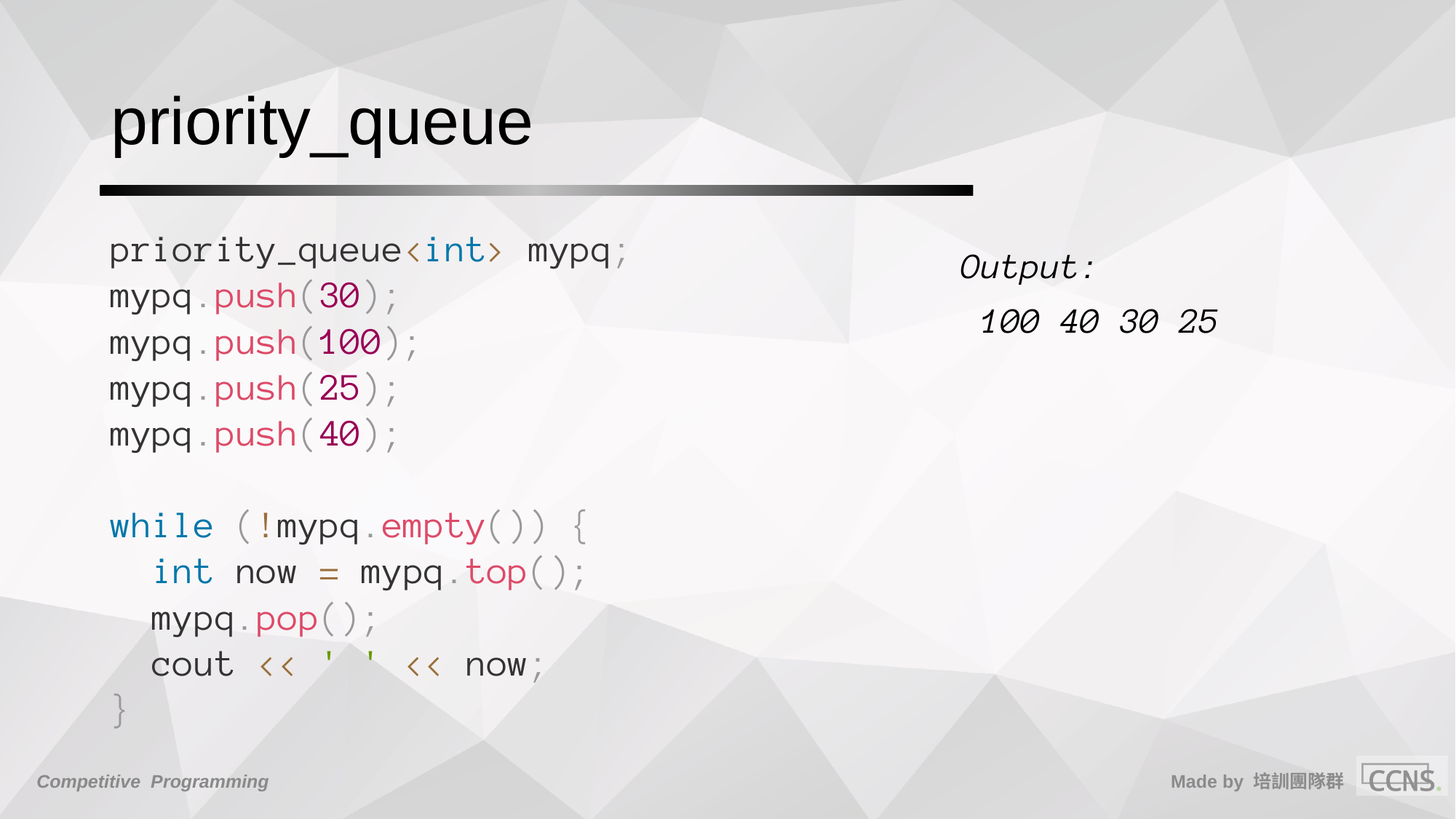

# priority_queue
priority_queue<int> mypq;
mypq.push(30);
mypq.push(100);
mypq.push(25);
mypq.push(40);
while (!mypq.empty()) {
  int now = mypq.top();
  mypq.pop();
  cout << ' ' << now;
}

Output:
 100 40 30 25